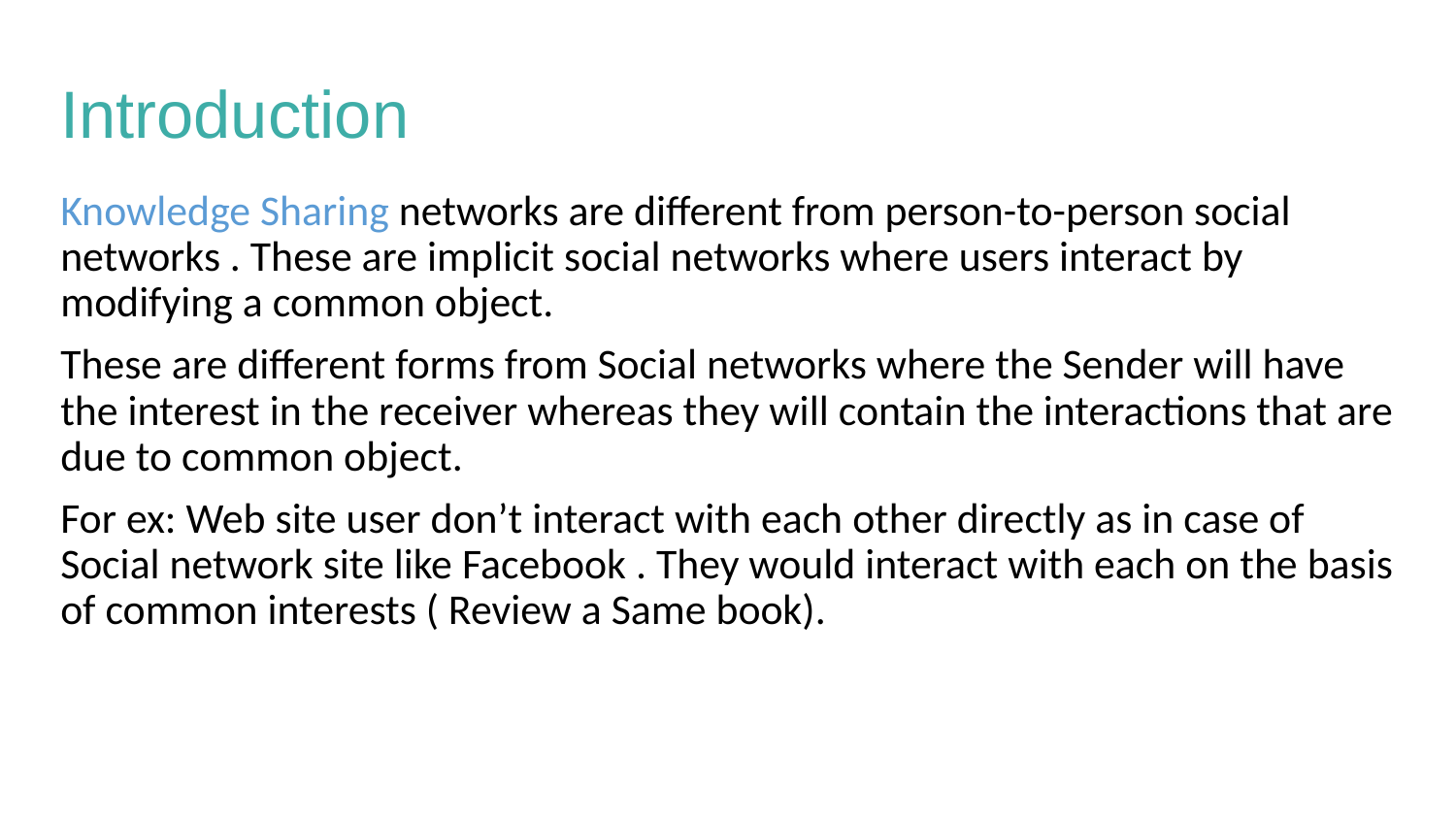

# Introduction
Knowledge Sharing networks are different from person-to-person social networks . These are implicit social networks where users interact by modifying a common object.
These are different forms from Social networks where the Sender will have the interest in the receiver whereas they will contain the interactions that are due to common object.
For ex: Web site user don’t interact with each other directly as in case of Social network site like Facebook . They would interact with each on the basis of common interests ( Review a Same book).